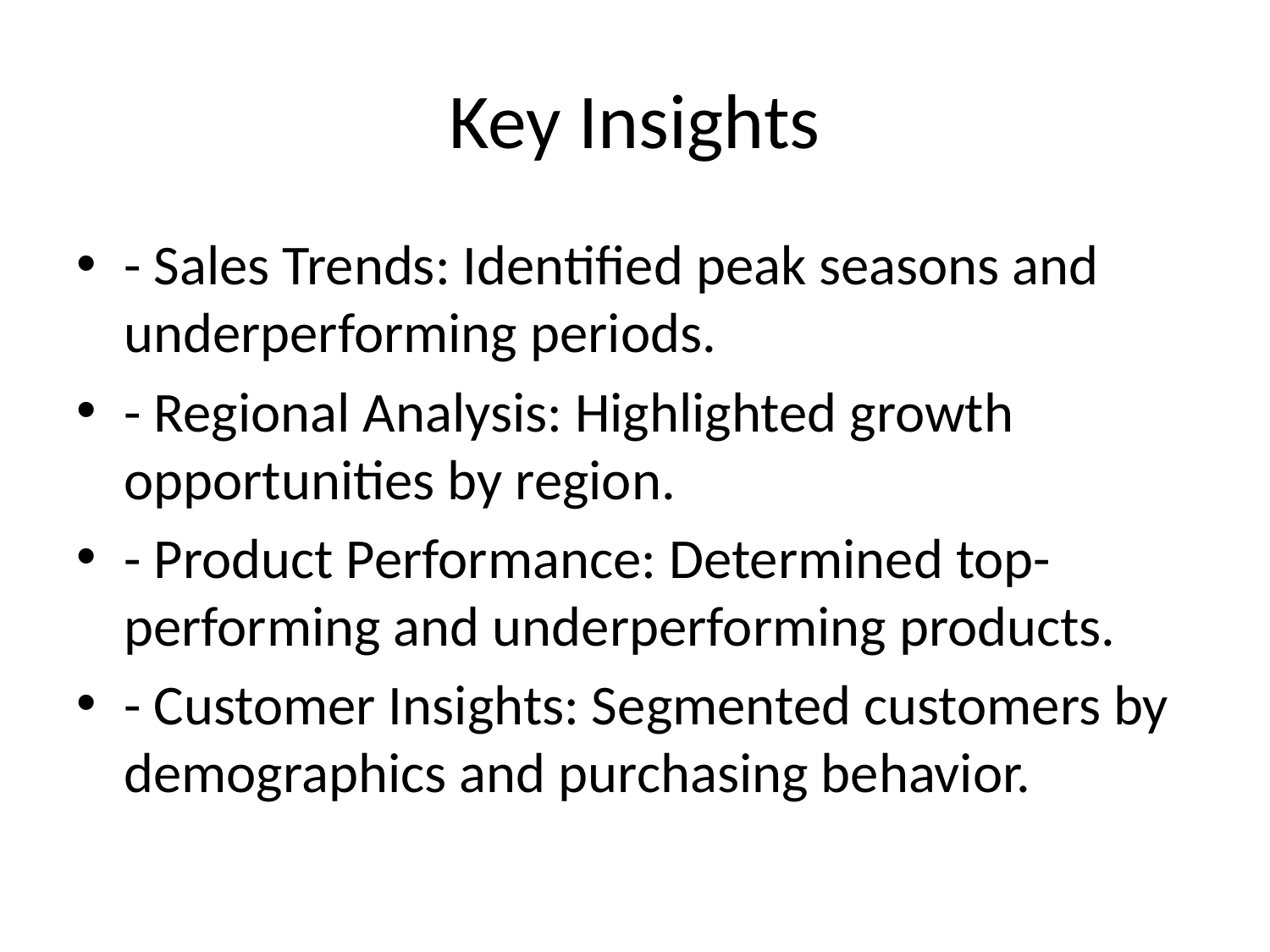

# Key Insights
- Sales Trends: Identified peak seasons and underperforming periods.
- Regional Analysis: Highlighted growth opportunities by region.
- Product Performance: Determined top-performing and underperforming products.
- Customer Insights: Segmented customers by demographics and purchasing behavior.